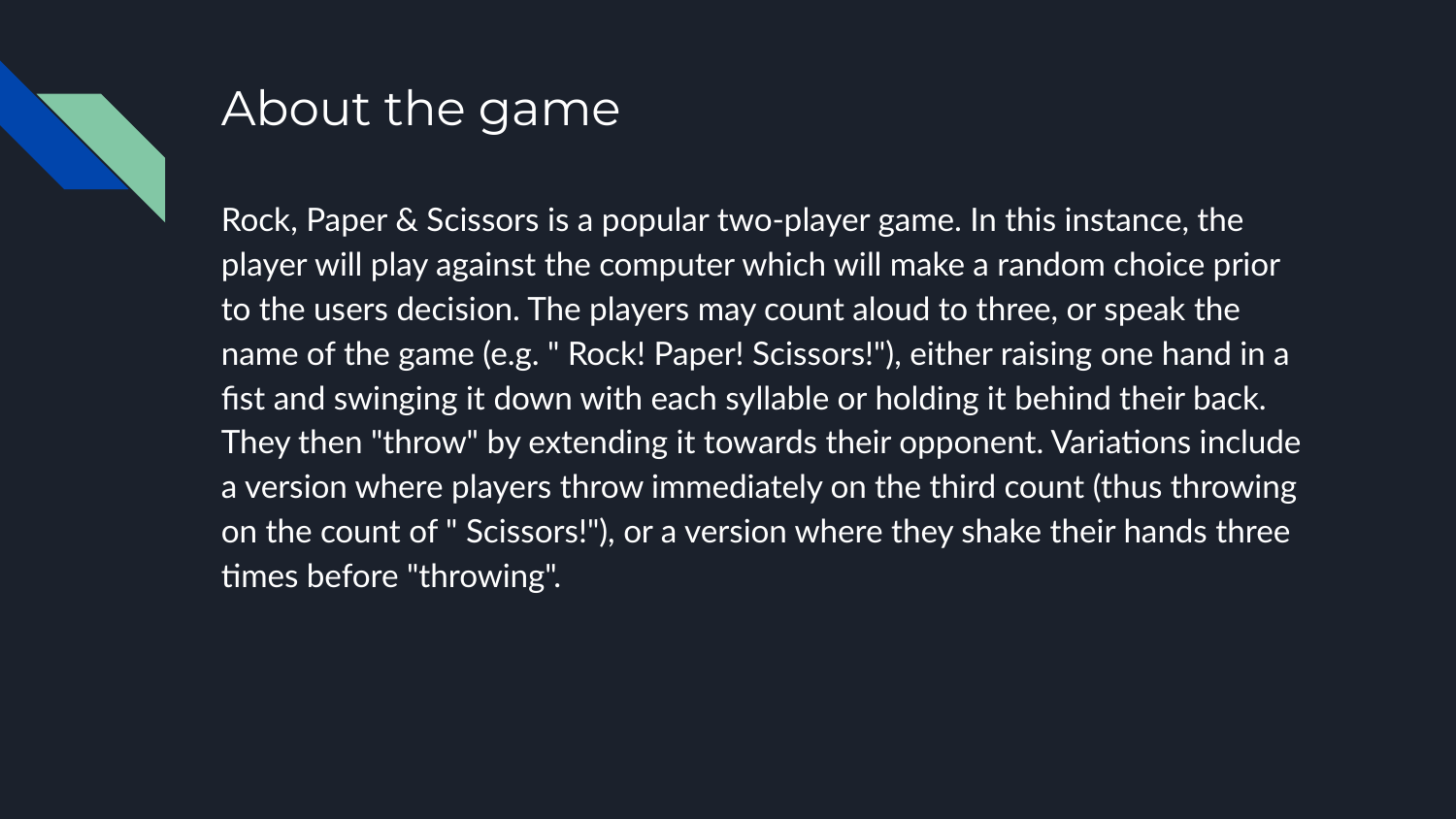

# About the game
Rock, Paper & Scissors is a popular two-player game. In this instance, the player will play against the computer which will make a random choice prior to the users decision. The players may count aloud to three, or speak the name of the game (e.g. " Rock! Paper! Scissors!"), either raising one hand in a fist and swinging it down with each syllable or holding it behind their back. They then "throw" by extending it towards their opponent. Variations include a version where players throw immediately on the third count (thus throwing on the count of " Scissors!"), or a version where they shake their hands three times before "throwing".